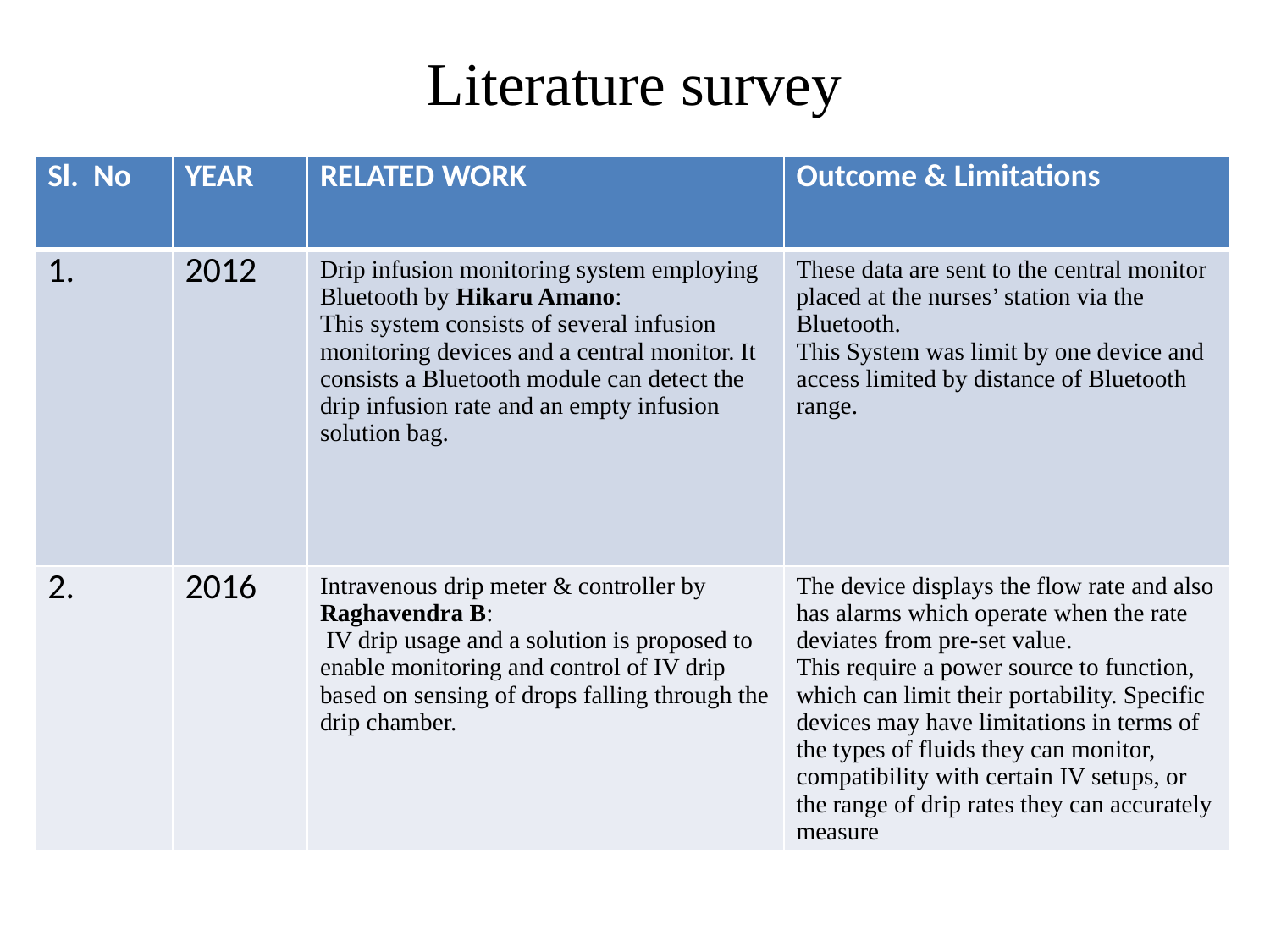

# Literature survey
| Sl. No | YEAR | RELATED WORK | Outcome & Limitations |
| --- | --- | --- | --- |
| 1. | 2012 | Drip infusion monitoring system employing Bluetooth by Hikaru Amano: This system consists of several infusion monitoring devices and a central monitor. It consists a Bluetooth module can detect the drip infusion rate and an empty infusion solution bag. | These data are sent to the central monitor placed at the nurses’ station via the Bluetooth. This System was limit by one device and access limited by distance of Bluetooth range. |
| 2. | 2016 | Intravenous drip meter & controller by Raghavendra B: IV drip usage and a solution is proposed to enable monitoring and control of IV drip based on sensing of drops falling through the drip chamber. | The device displays the flow rate and also has alarms which operate when the rate deviates from pre-set value. This require a power source to function, which can limit their portability. Specific devices may have limitations in terms of the types of fluids they can monitor, compatibility with certain IV setups, or the range of drip rates they can accurately measure |